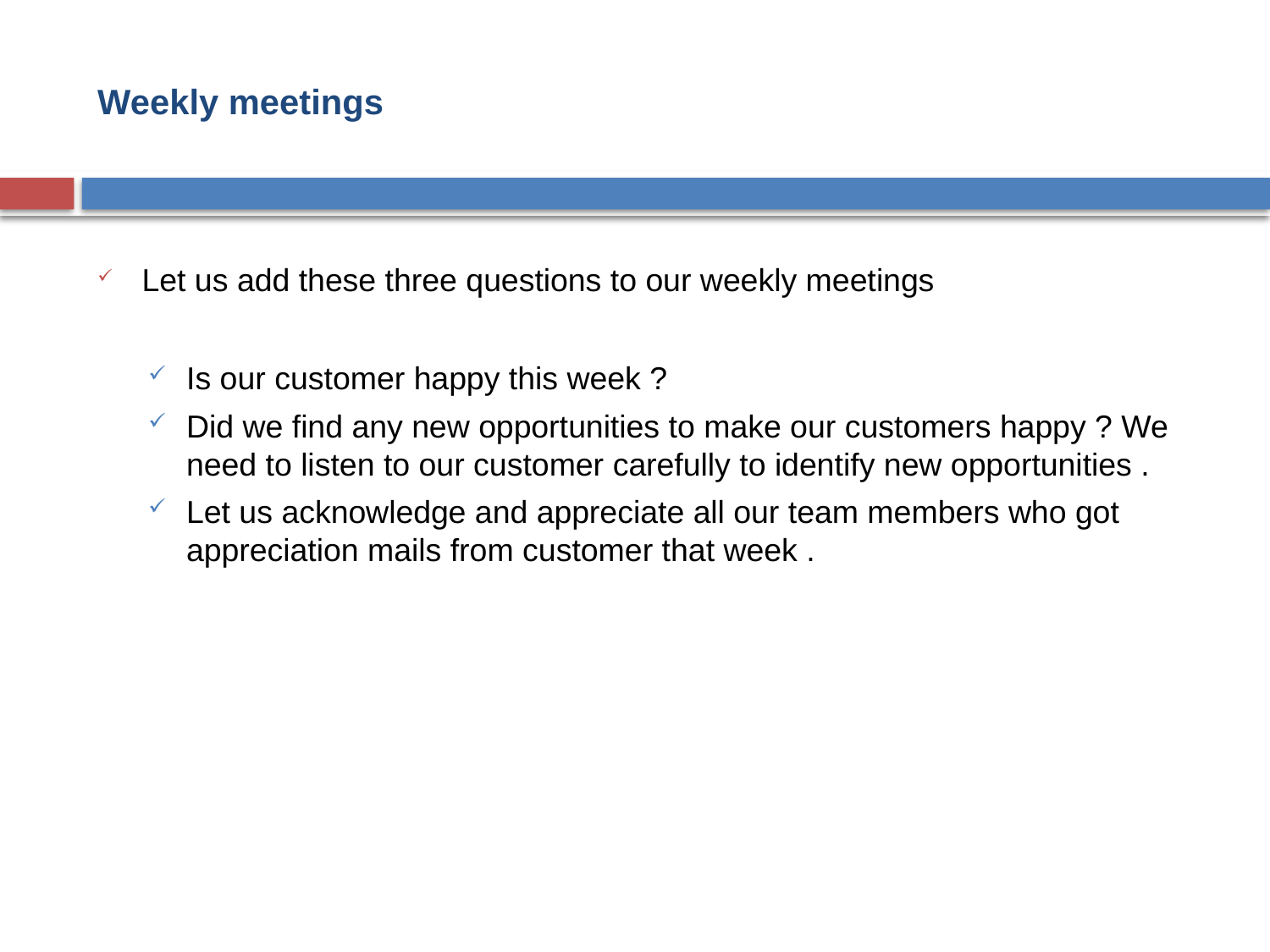

# Weekly meetings
Let us add these three questions to our weekly meetings

Is our customer happy this week ?
Did we find any new opportunities to make our customers happy ? We need to listen to our customer carefully to identify new opportunities .
Let us acknowledge and appreciate all our team members who got appreciation mails from customer that week .